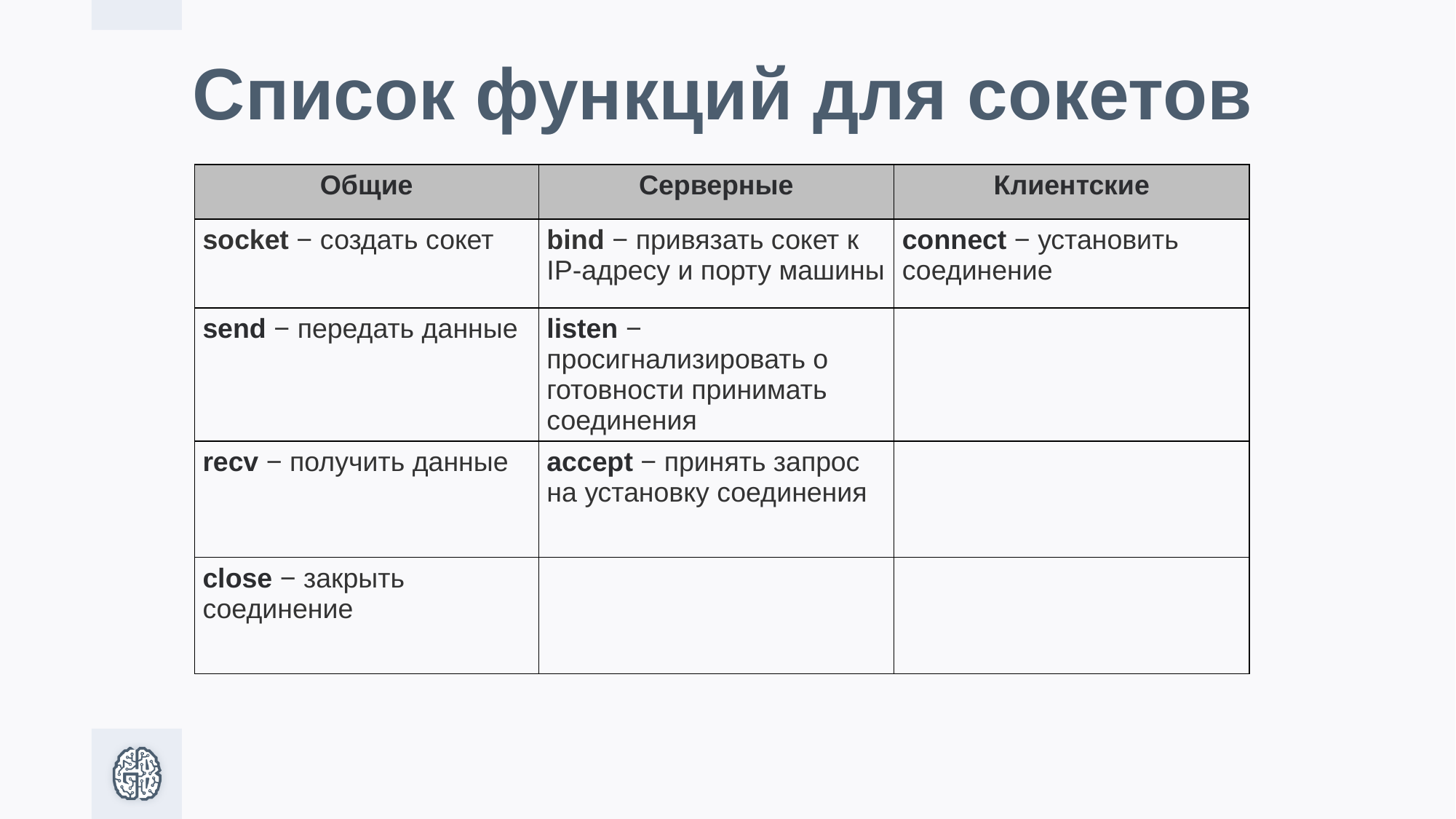

# Список функций для сокетов
| Общие | Серверные | Клиентские |
| --- | --- | --- |
| socket − создать сокет | bind − привязать сокет к IP-адресу и порту машины | connect − установить соединение |
| send − передать данные | listen − просигнализировать о готовности принимать соединения |  |
| recv − получить данные | accept − принять запрос на установку соединения |  |
| close − закрыть соединение |  |  |